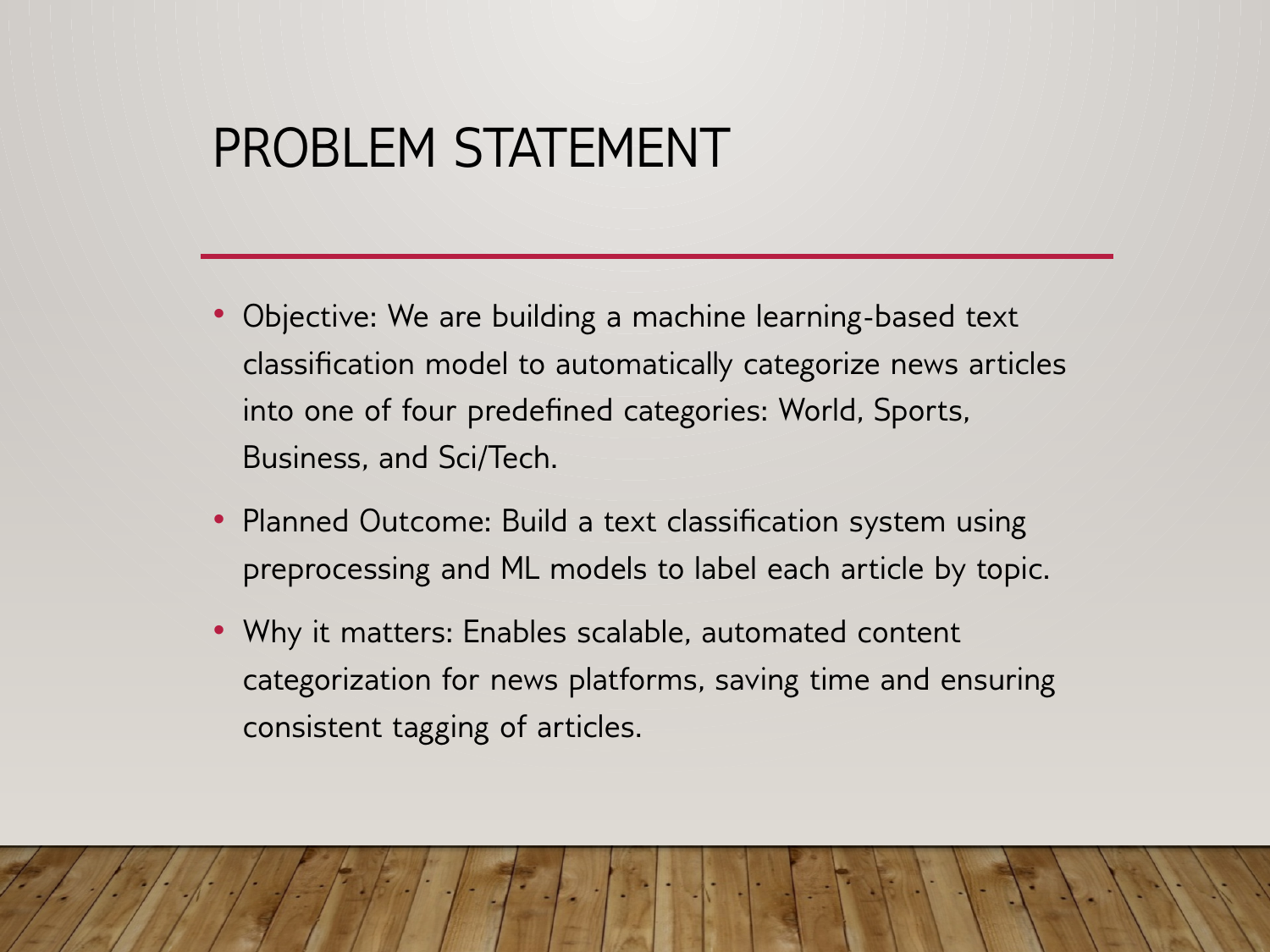

# Problem Statement
Objective: We are building a machine learning-based text classification model to automatically categorize news articles into one of four predefined categories: World, Sports, Business, and Sci/Tech.
Planned Outcome: Build a text classification system using preprocessing and ML models to label each article by topic.
Why it matters: Enables scalable, automated content categorization for news platforms, saving time and ensuring consistent tagging of articles.